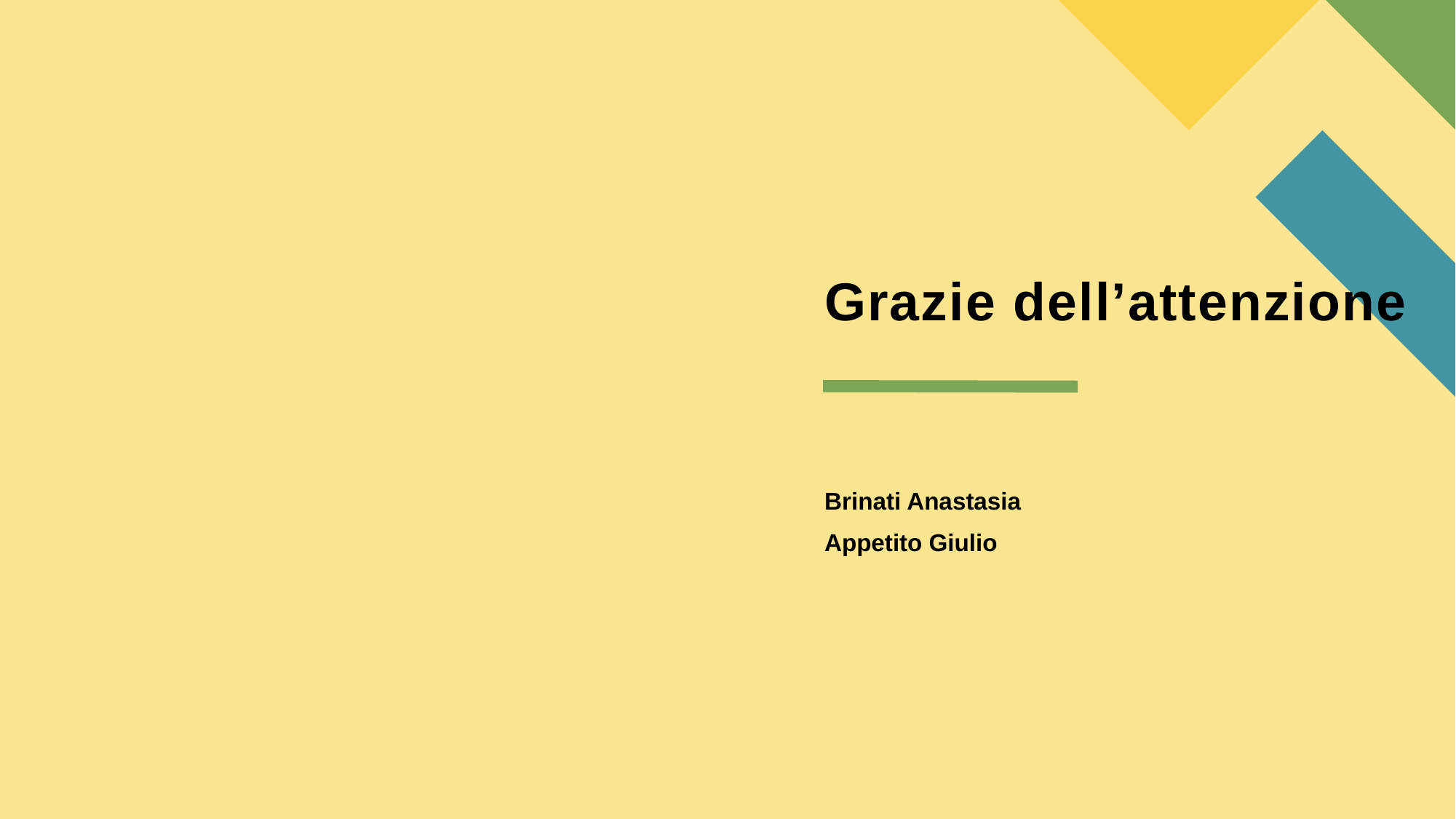

# Grazie dell’attenzione
Brinati Anastasia
Appetito Giulio